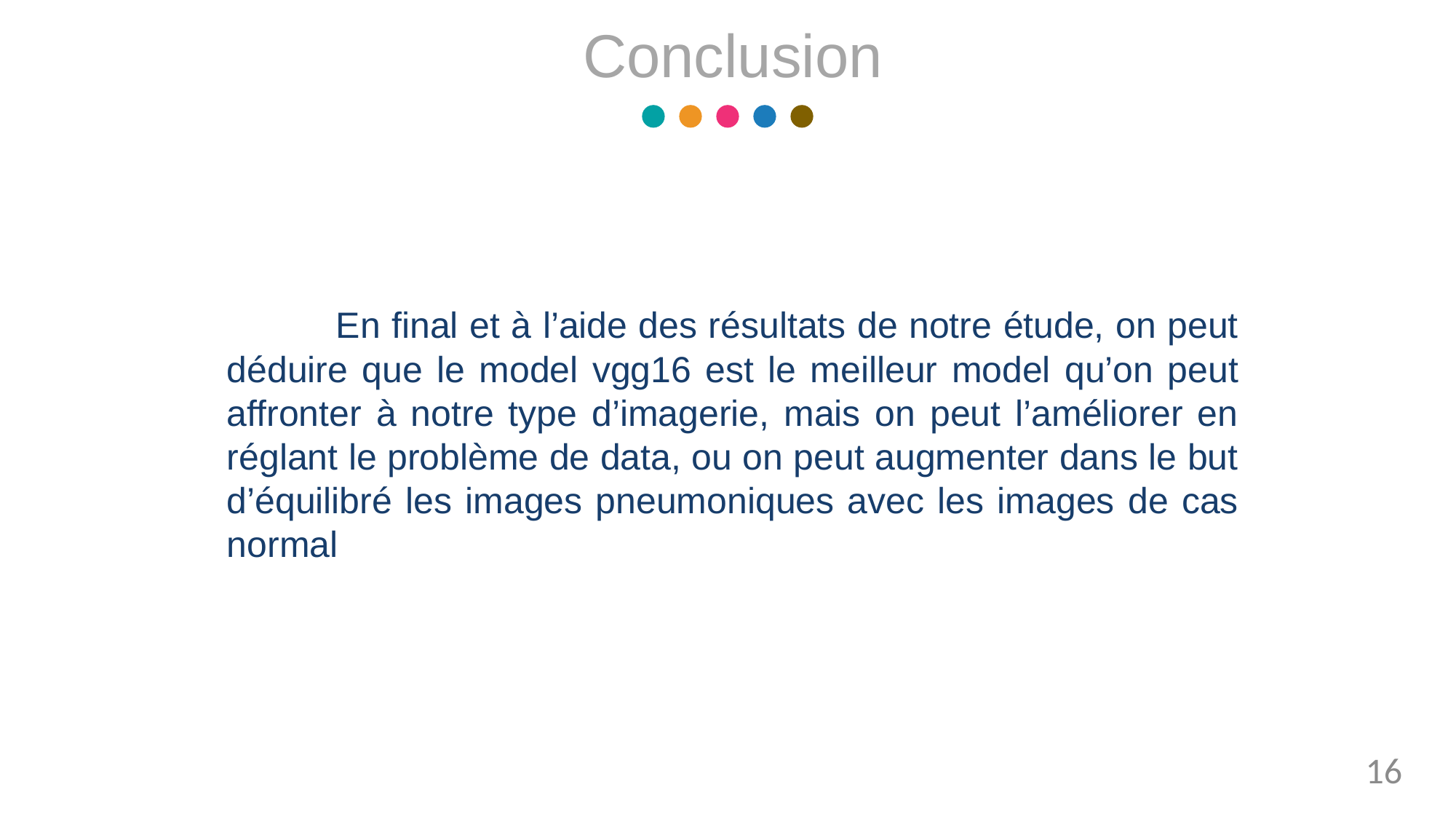

Conclusion

	En final et à l’aide des résultats de notre étude, on peut déduire que le model vgg16 est le meilleur model qu’on peut affronter à notre type d’imagerie, mais on peut l’améliorer en réglant le problème de data, ou on peut augmenter dans le but d’équilibré les images pneumoniques avec les images de cas normal
16